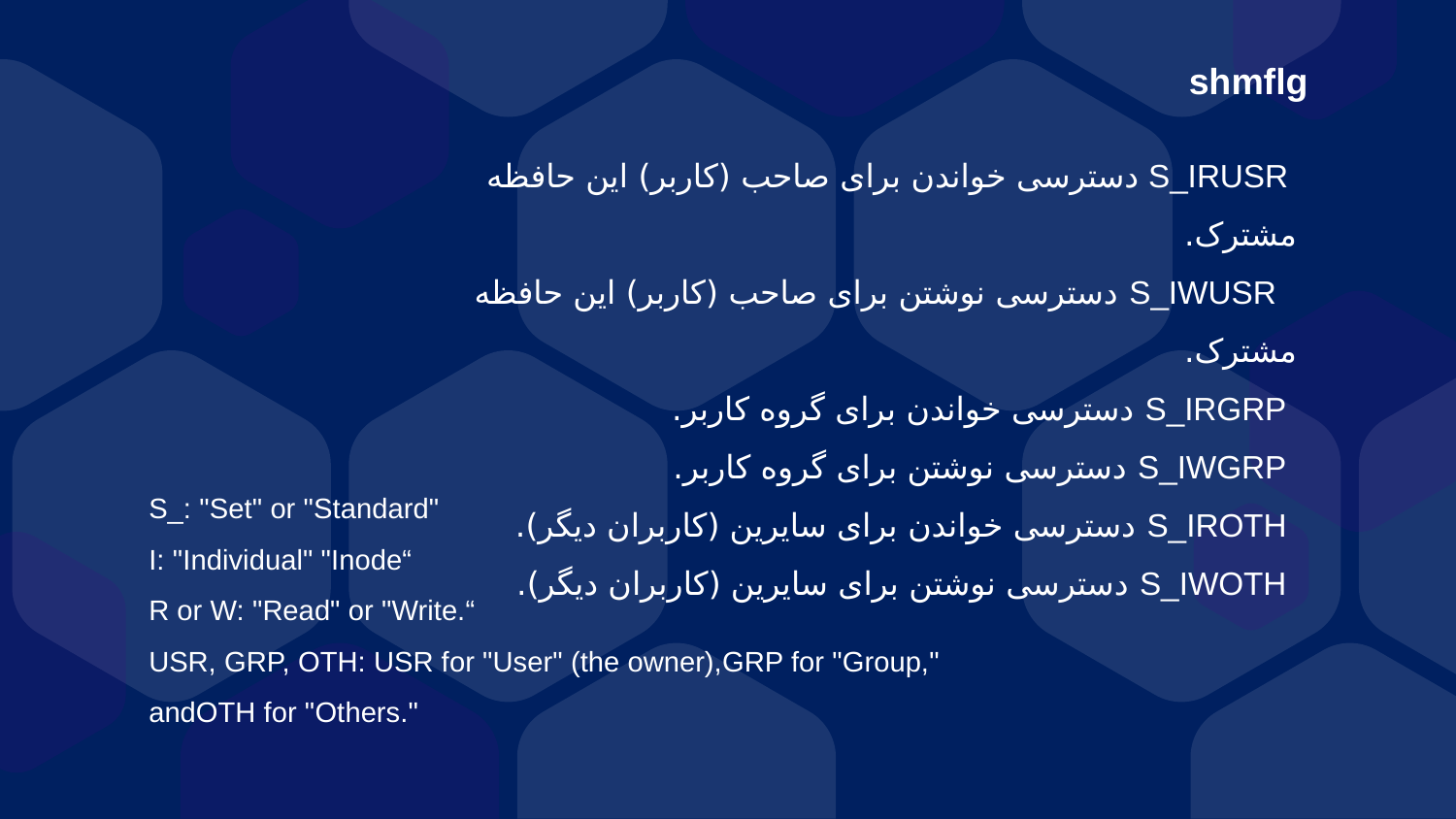

shmflg
 S_IRUSR دسترسی خواندن برای صاحب (کاربر) این حافظه مشترک.
  S_IWUSR دسترسی نوشتن برای صاحب (کاربر) این حافظه مشترک.
 S_IRGRP دسترسی خواندن برای گروه کاربر.
 S_IWGRP دسترسی نوشتن برای گروه کاربر.
 S_IROTH دسترسی خواندن برای سایرین (کاربران دیگر).
 S_IWOTH دسترسی نوشتن برای سایرین (کاربران دیگر).
S_: "Set" or "Standard"
I: "Individual" "Inode“
R or W: "Read" or "Write.“
USR, GRP, OTH: USR for "User" (the owner),GRP for "Group," andOTH for "Others."